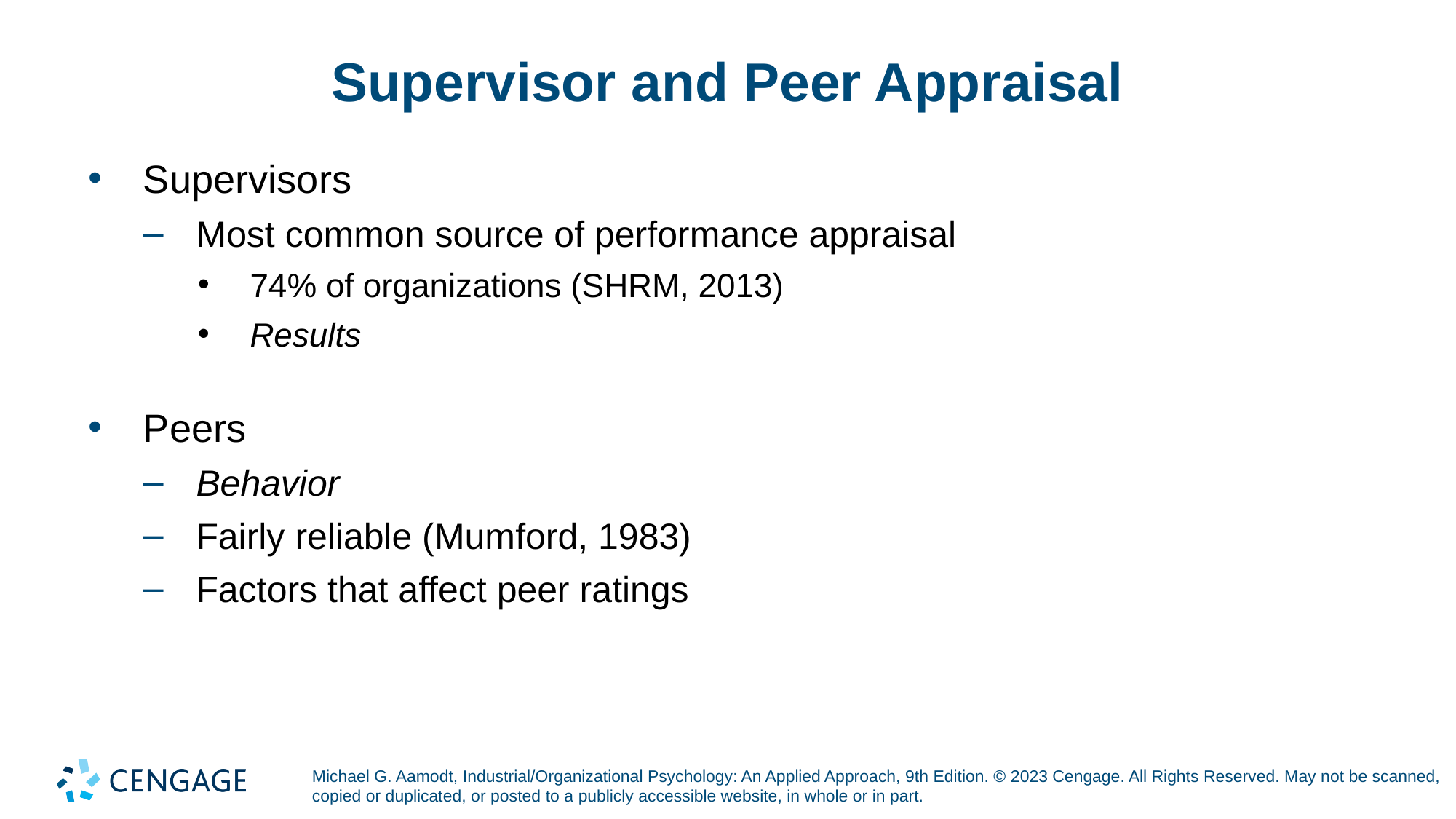

# Supervisor and Peer Appraisal
Supervisors
Most common source of performance appraisal
74% of organizations (SHRM, 2013)
Results
Peers
Behavior
Fairly reliable (Mumford, 1983)
Factors that affect peer ratings